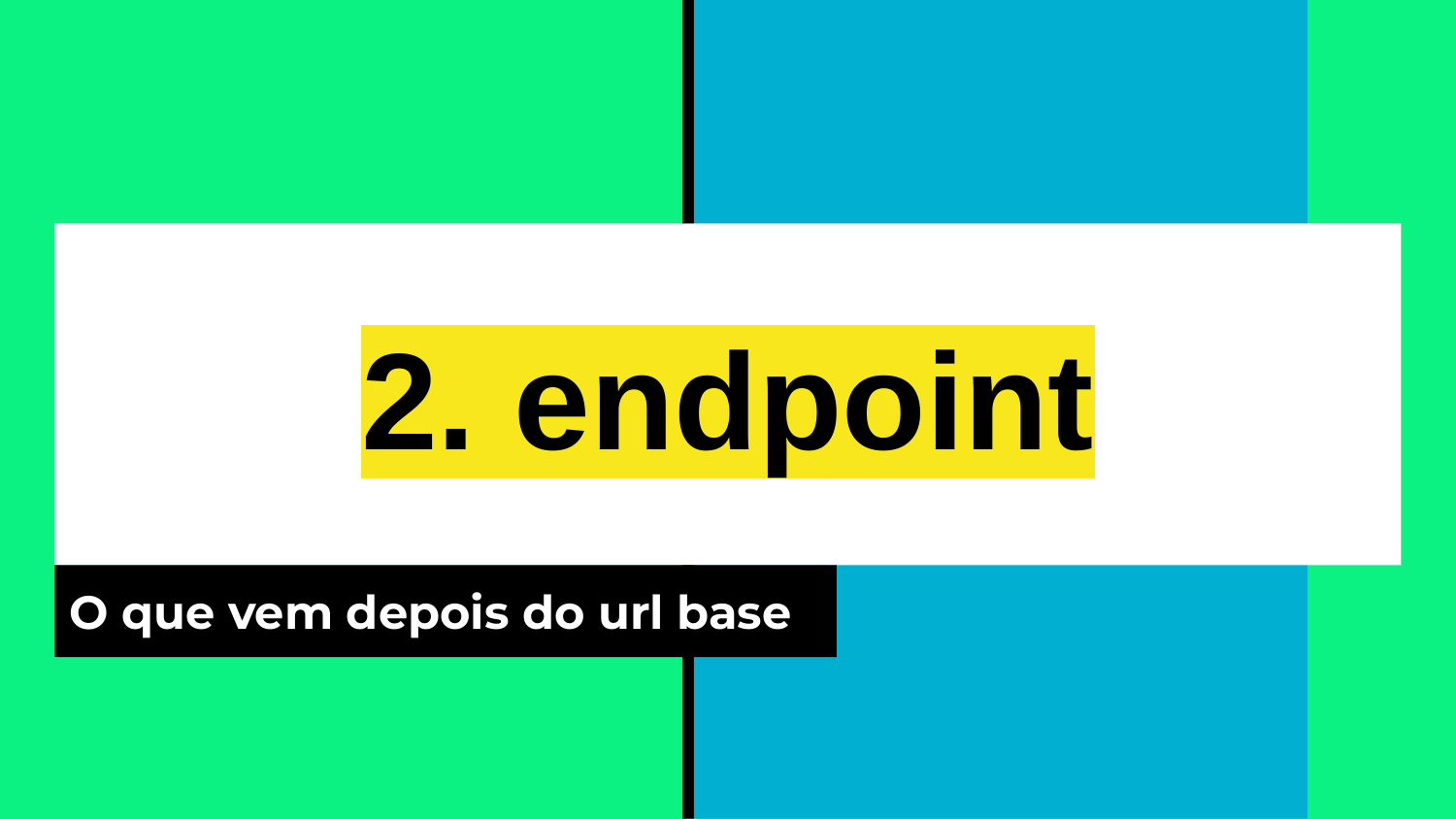

# 2. endpoint
O que vem depois do url base